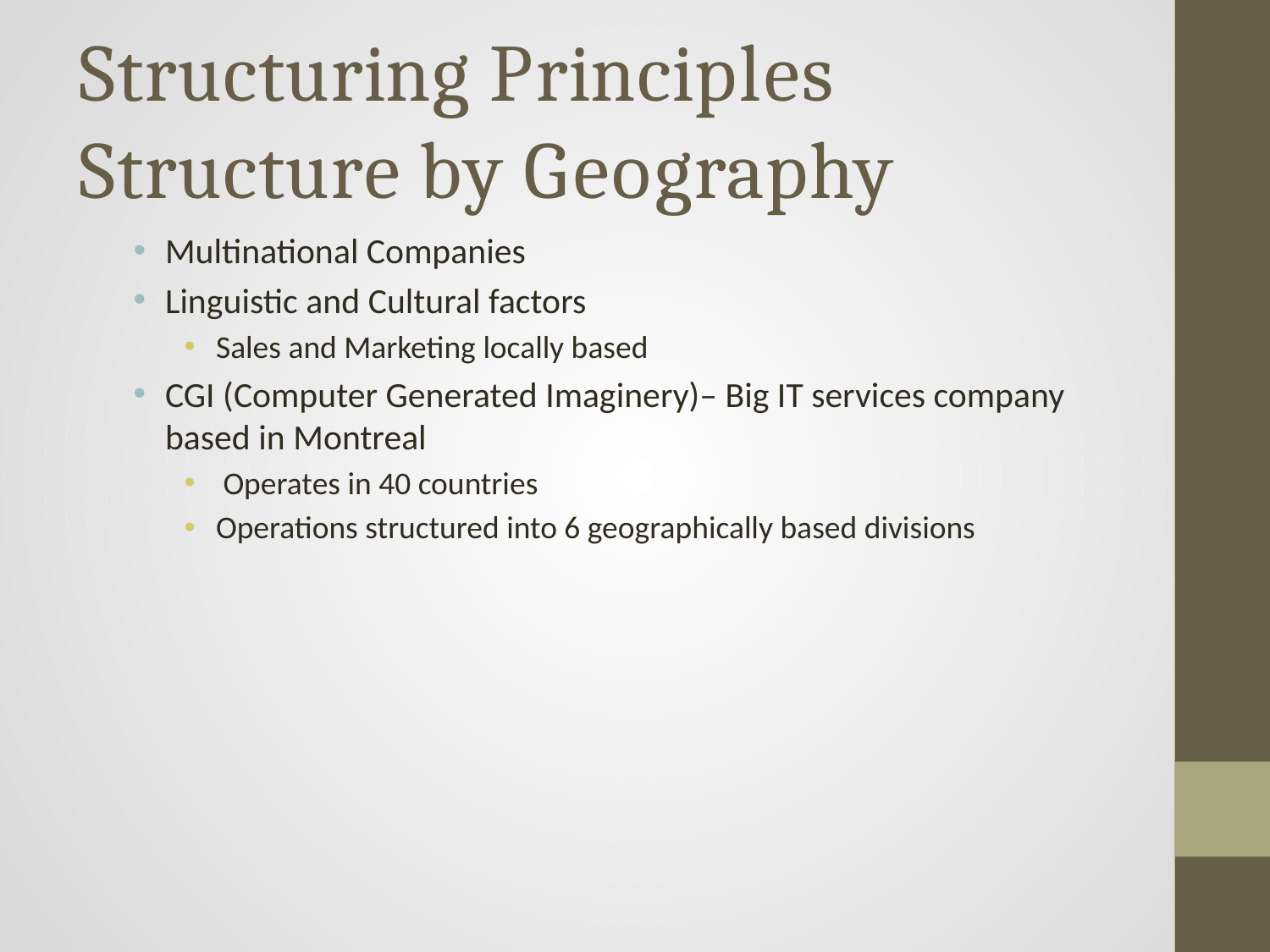

# Structuring Principles Structure by Geography
Multinational Companies
Linguistic and Cultural factors
Sales and Marketing locally based
CGI (Computer Generated Imaginery)– Big IT services company based in Montreal
 Operates in 40 countries
Operations structured into 6 geographically based divisions